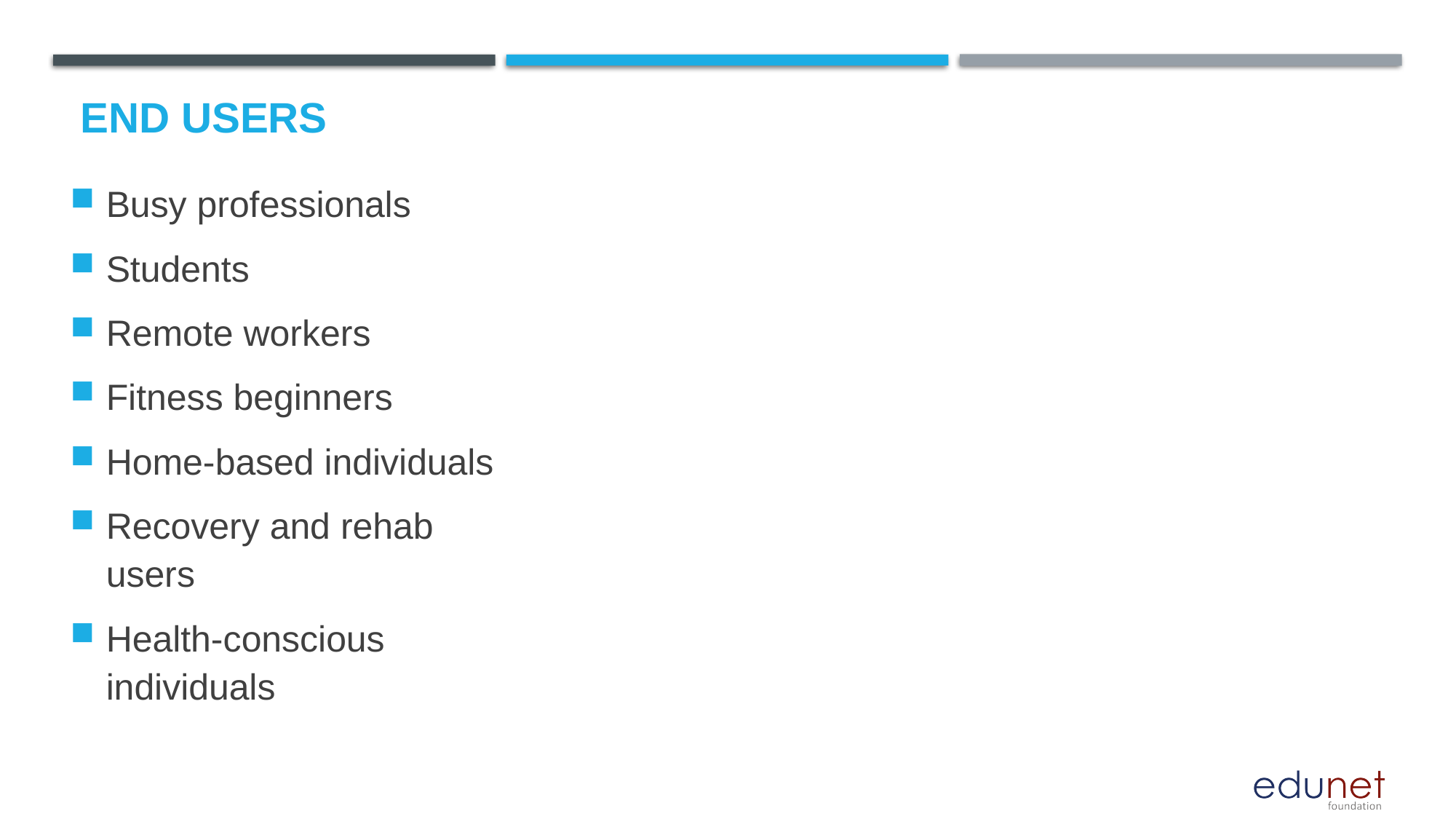

# End users
Busy professionals
Students
Remote workers
Fitness beginners
Home-based individuals
Recovery and rehab users
Health-conscious individuals